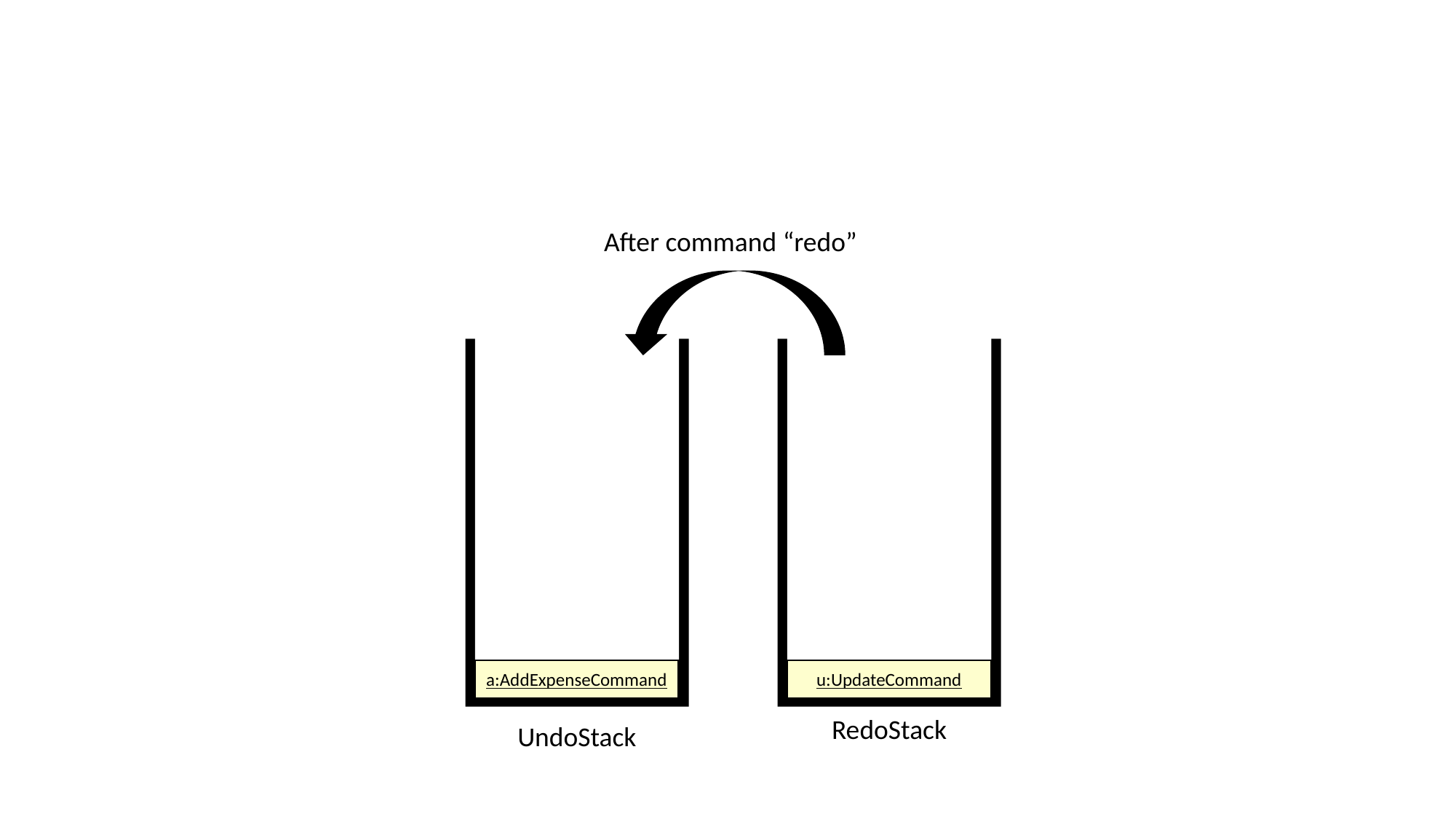

After command “redo”

a:AddExpenseCommand
u:UpdateCommand
RedoStack
UndoStack